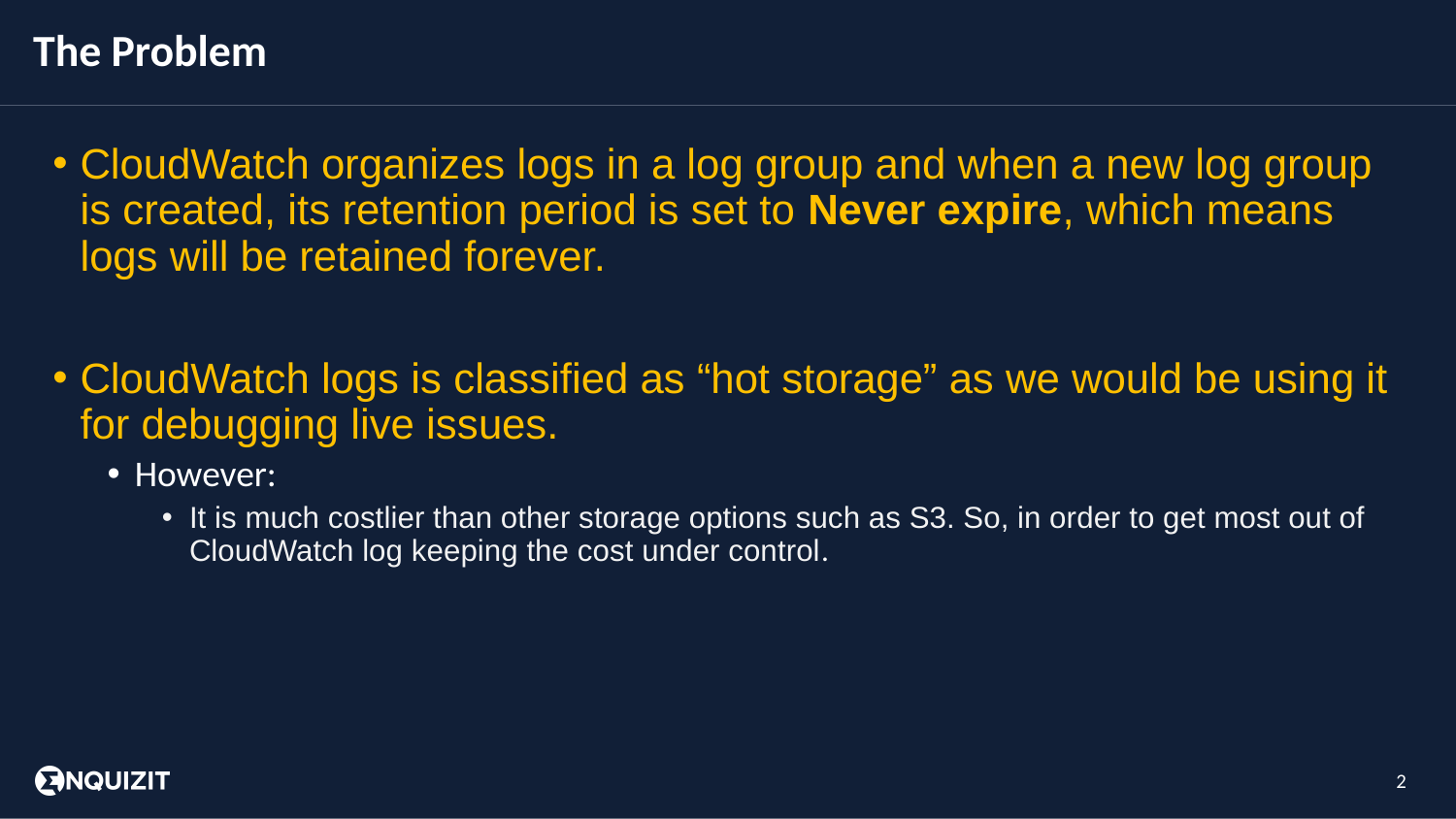

# The Problem
CloudWatch organizes logs in a log group and when a new log group is created, its retention period is set to Never expire, which means logs will be retained forever.

CloudWatch logs is classified as “hot storage” as we would be using it for debugging live issues.
However:
It is much costlier than other storage options such as S3. So, in order to get most out of CloudWatch log keeping the cost under control.

2